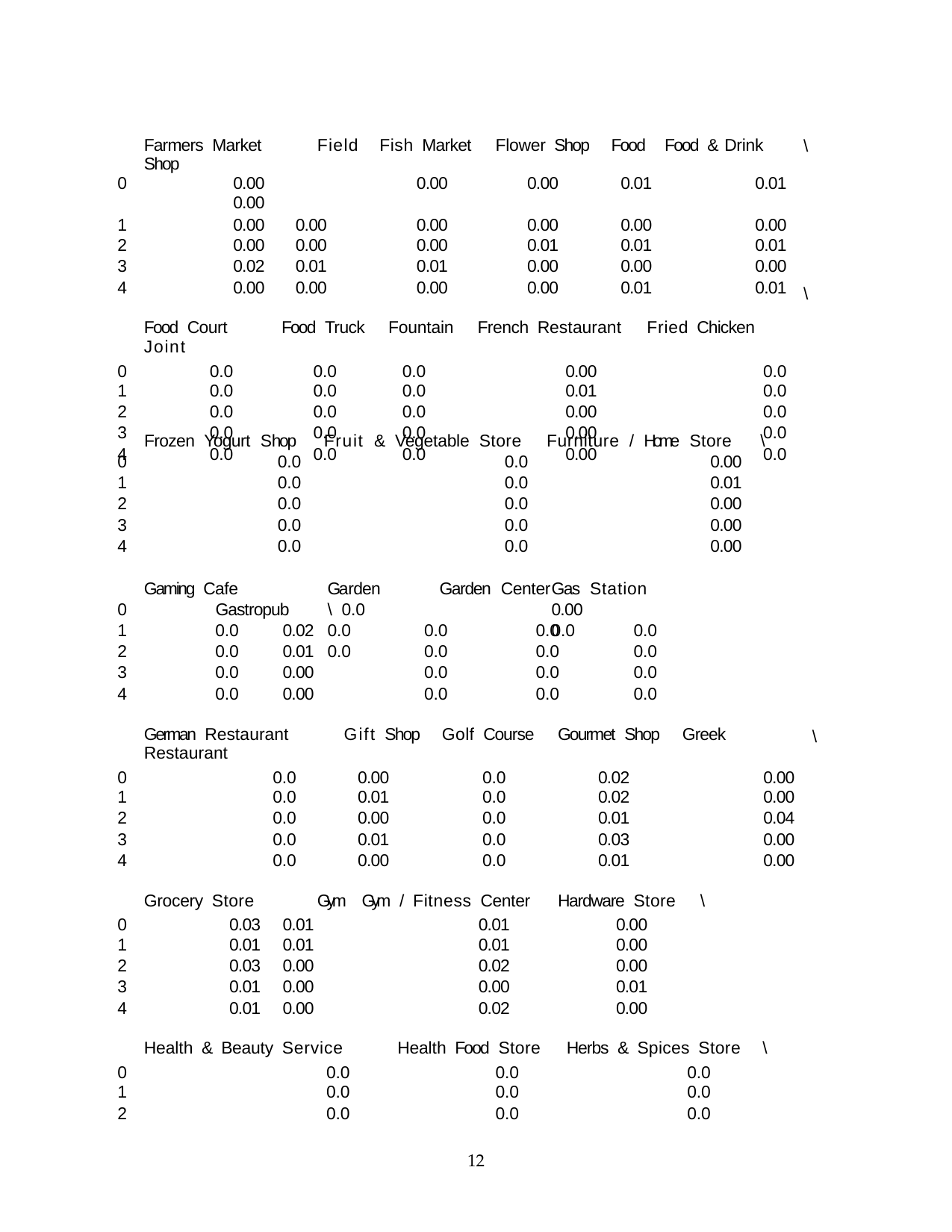

\
| Farmers Market Field Fish Market Flower Shop Food Food & Drink Shop |  |  |  |  |  |  |
| --- | --- | --- | --- | --- | --- | --- |
| 0 | 0.00 0.00 |  |  | 0.00 | 0.00 0.01 | 0.01 |
| 1 | 0.00 |  | 0.00 | 0.00 | 0.00 0.00 | 0.00 |
| 2 | 0.00 |  | 0.00 | 0.00 | 0.01 0.01 | 0.01 |
| 3 | 0.02 |  | 0.01 | 0.01 | 0.00 0.00 | 0.00 |
| 4 | 0.00 |  | 0.00 | 0.00 | 0.00 0.01 | 0.01 |
| Food Court Food Truck Fountain French Restaurant Fried Chicken Joint |  |  |  |  |  |  |
| 0 | 0.0 | 0.0 |  | 0.0 | 0.00 | 0.0 |
| 1 | 0.0 | 0.0 |  | 0.0 | 0.01 | 0.0 |
| 2 | 0.0 | 0.0 |  | 0.0 | 0.00 | 0.0 |
| 3 | 0.0 | 0.0 |  | 0.0 | 0.00 | 0.0 |
| 4 | 0.0 | 0.0 |  | 0.0 | 0.00 | 0.0 |
\
Frozen  Yogurt  Shop	Fruit  &  Vegetable  Store	Furniture  /  Home  Store	\
| 0 | 0.0 | 0.0 | 0.00 |
| --- | --- | --- | --- |
| 1 | 0.0 | 0.0 | 0.01 |
| 2 | 0.0 | 0.0 | 0.00 |
| 3 | 0.0 | 0.0 | 0.00 |
| 4 | 0.0 | 0.0 | 0.00 |
Gaming  Cafe	Garden	Garden  Center	Gas  Station	Gastropub	\  0.0		0.00		0.0		0.0		0.0
0
| 1 | 0.0 | 0.02 | 0.0 |  |  | 0.0 |  | 0.0 |  |
| --- | --- | --- | --- | --- | --- | --- | --- | --- | --- |
| 2 | 0.0 | 0.01 | 0.0 |  |  | 0.0 |  | 0.0 |  |
| 3 | 0.0 | 0.00 | 0.0 |  |  | 0.0 |  | 0.0 |  |
| 4 | 0.0 | 0.00 | 0.0 |  |  | 0.0 |  | 0.0 |  |
| German Restaurant Gift Shop Golf Course Gourmet Shop Greek Restaurant |  |  |  |  |  |  |  |  |  |
| 0 | 0.0 |  | 0.00 |  | 0.0 |  | 0.02 |  | 0.00 |
| 1 | 0.0 |  | 0.01 |  | 0.0 |  | 0.02 |  | 0.00 |
| 2 | 0.0 |  | 0.00 |  | 0.0 |  | 0.01 |  | 0.04 |
| 3 | 0.0 |  | 0.01 |  | 0.0 |  | 0.03 |  | 0.00 |
| 4 | 0.0 |  | 0.00 |  | 0.0 |  | 0.01 |  | 0.00 |
| Grocery Store Gym Gym / Fitness Center Hardware Store \ |  |  |  |  |  |  |  |  |  |
| 0 | 0.03 | 0.01 | 0.01 |  |  |  | 0.00 |  |  |
| 1 | 0.01 | 0.01 | 0.01 |  |  |  | 0.00 |  |  |
| 2 | 0.03 | 0.00 | 0.02 |  |  |  | 0.00 |  |  |
| 3 | 0.01 | 0.00 | 0.00 |  |  |  | 0.01 |  |  |
| 4 | 0.01 | 0.00 | 0.02 |  |  |  | 0.00 |  |  |
| Health & Beauty Service Health Food Store Herbs & Spices Store \ |  |  |  |  |  |  |  |  |  |
| 0 | 0.0 |  |  | 0.0 |  |  | 0.0 |  |  |
| 1 | 0.0 |  |  | 0.0 |  |  | 0.0 |  |  |
| 2 | 0.0 |  |  | 0.0 |  |  | 0.0 |  |  |
\
12